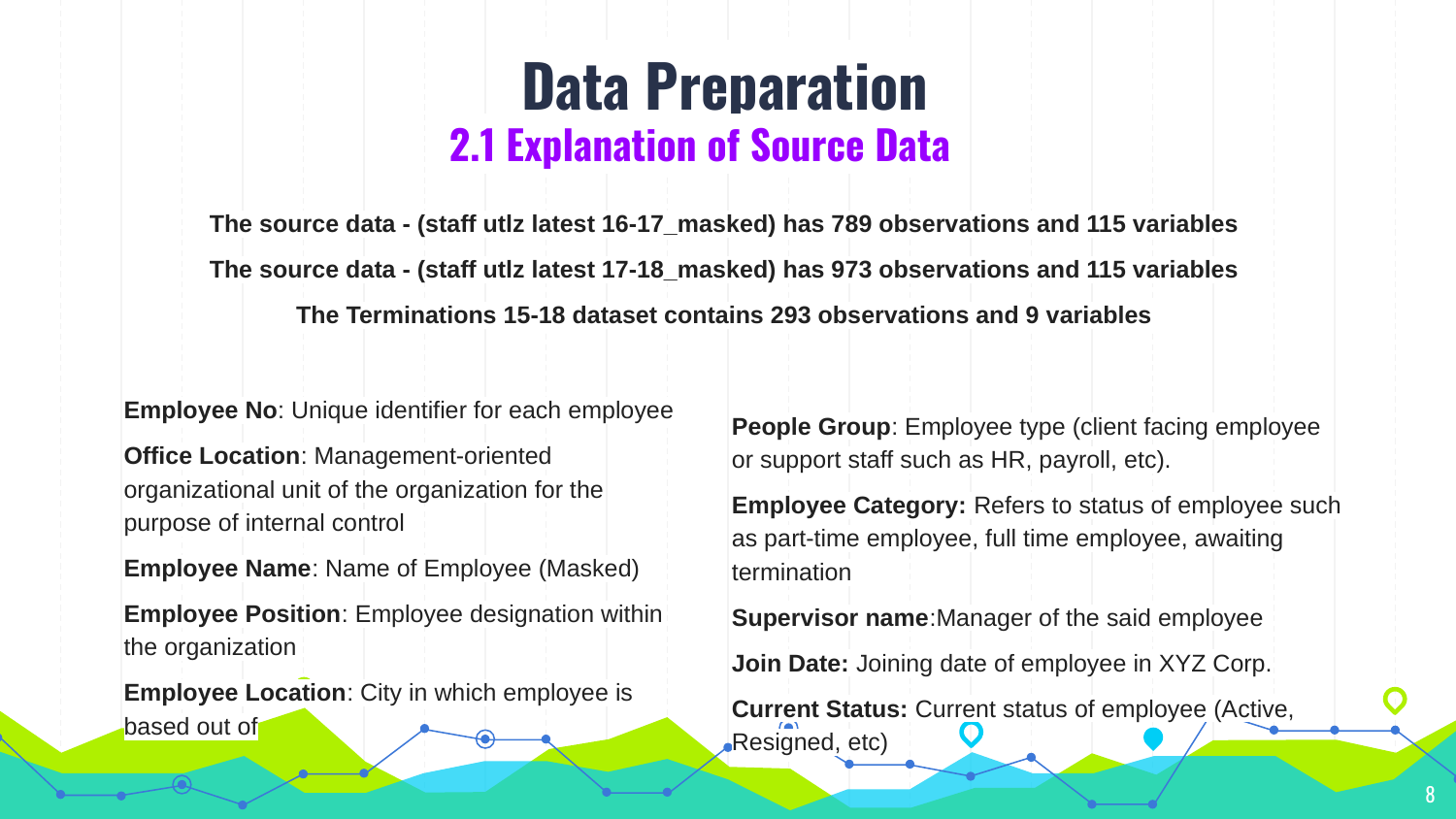

# Data Preparation
2.1 Explanation of Source Data
The source data - (staff utlz latest 16-17_masked) has 789 observations and 115 variables
The source data - (staff utlz latest 17-18_masked) has 973 observations and 115 variables
The Terminations 15-18 dataset contains 293 observations and 9 variables
Employee No: Unique identifier for each employee
Office Location: Management-oriented organizational unit of the organization for the purpose of internal control
Employee Name: Name of Employee (Masked)
Employee Position: Employee designation within the organization
Employee Location: City in which employee is based out of
People Group: Employee type (client facing employee or support staff such as HR, payroll, etc).
Employee Category: Refers to status of employee such as part-time employee, full time employee, awaiting termination
Supervisor name:Manager of the said employee
Join Date: Joining date of employee in XYZ Corp.
Current Status: Current status of employee (Active, Resigned, etc)
8